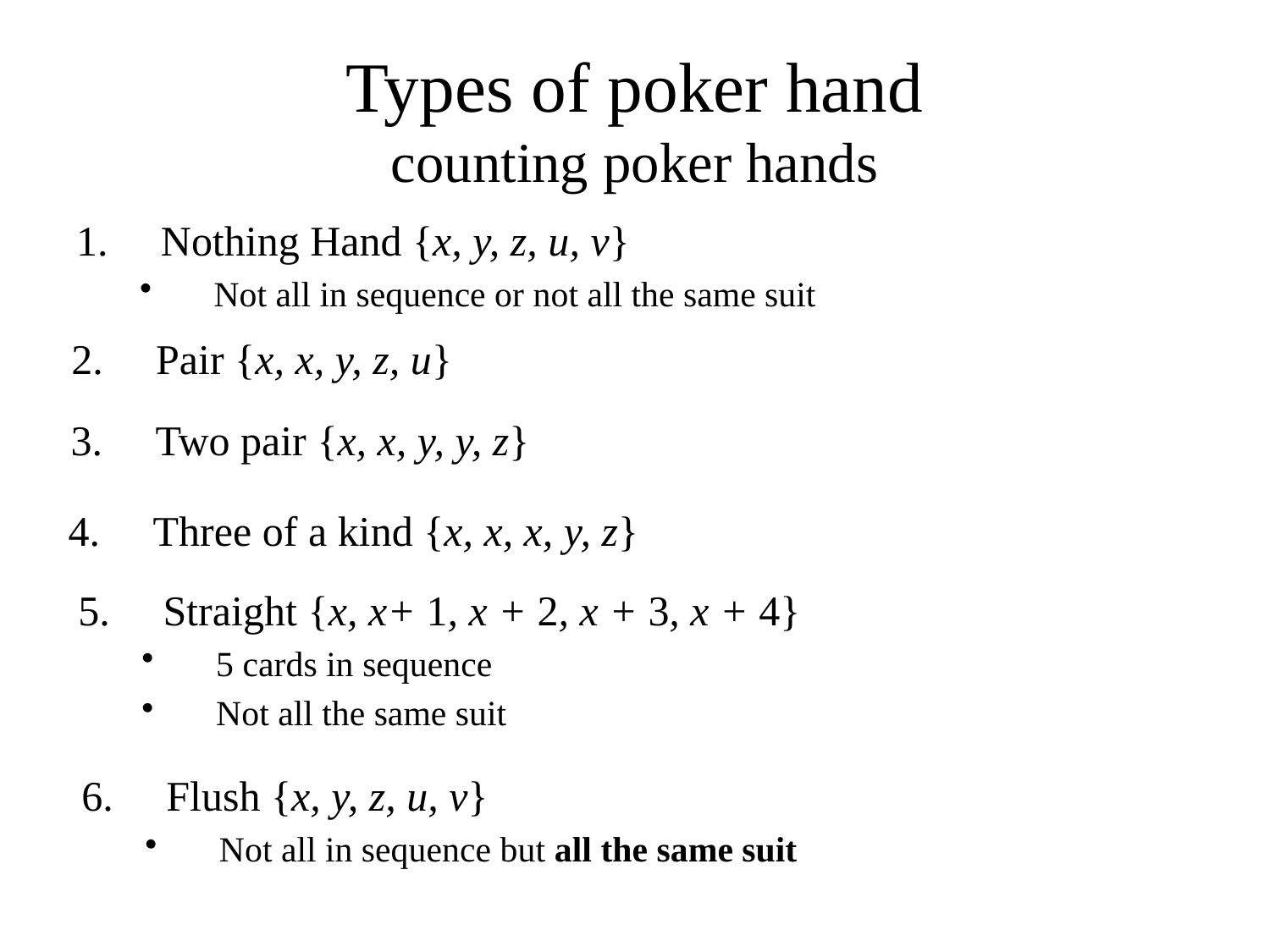

# Types of poker hand counting poker hands
Nothing Hand {x, y, z, u, v}
Not all in sequence or not all the same suit
Pair {x, x, y, z, u}
Two pair {x, x, y, y, z}
Three of a kind {x, x, x, y, z}
Straight {x, x+ 1, x + 2, x + 3, x + 4}
5 cards in sequence
Not all the same suit
Flush {x, y, z, u, v}
Not all in sequence but all the same suit